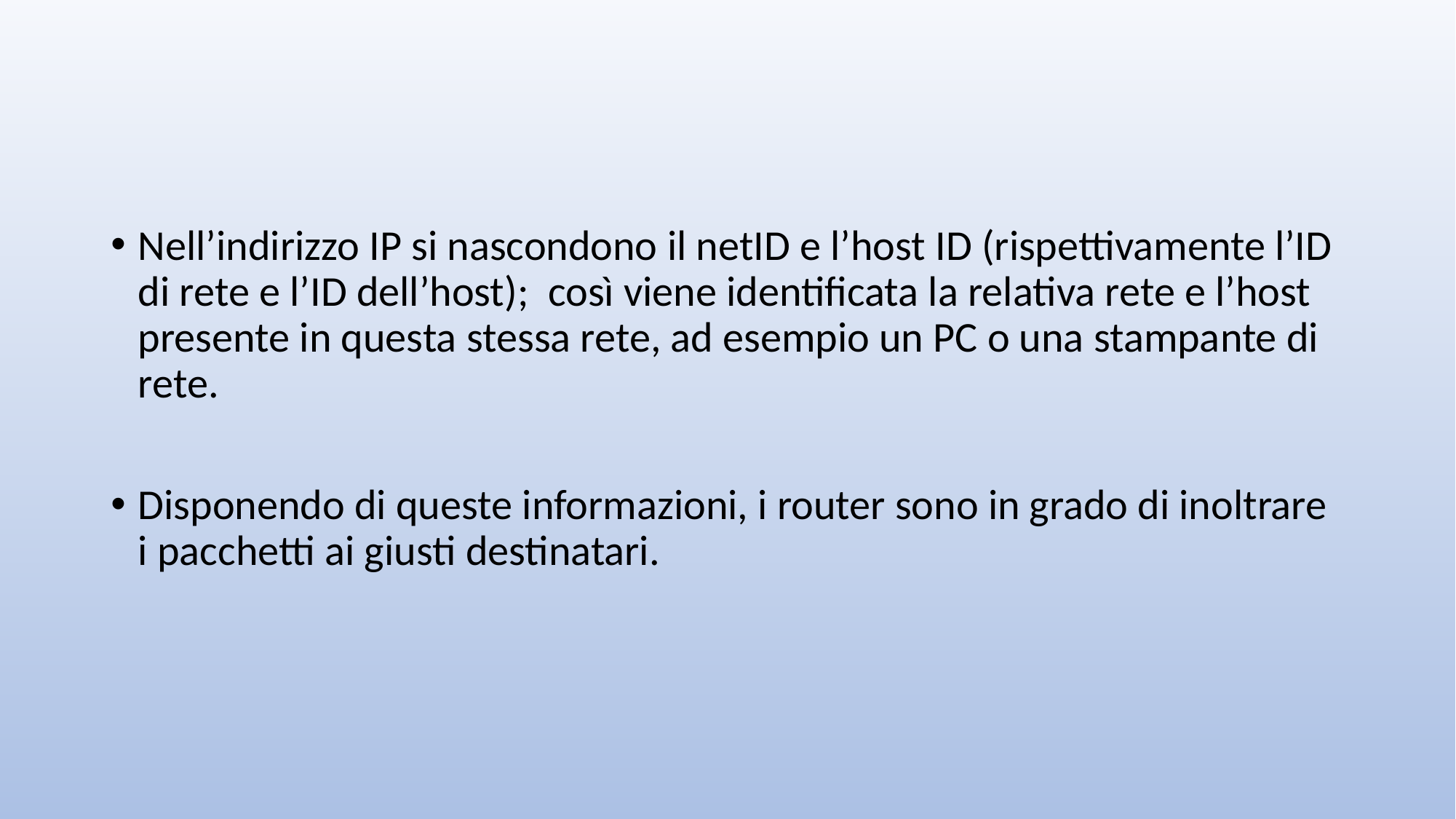

Nell’indirizzo IP si nascondono il netID e l’host ID (rispettivamente l’ID di rete e l’ID dell’host);  così viene identificata la relativa rete e l’host presente in questa stessa rete, ad esempio un PC o una stampante di rete.

Disponendo di queste informazioni, i router sono in grado di inoltrare i pacchetti ai giusti destinatari.